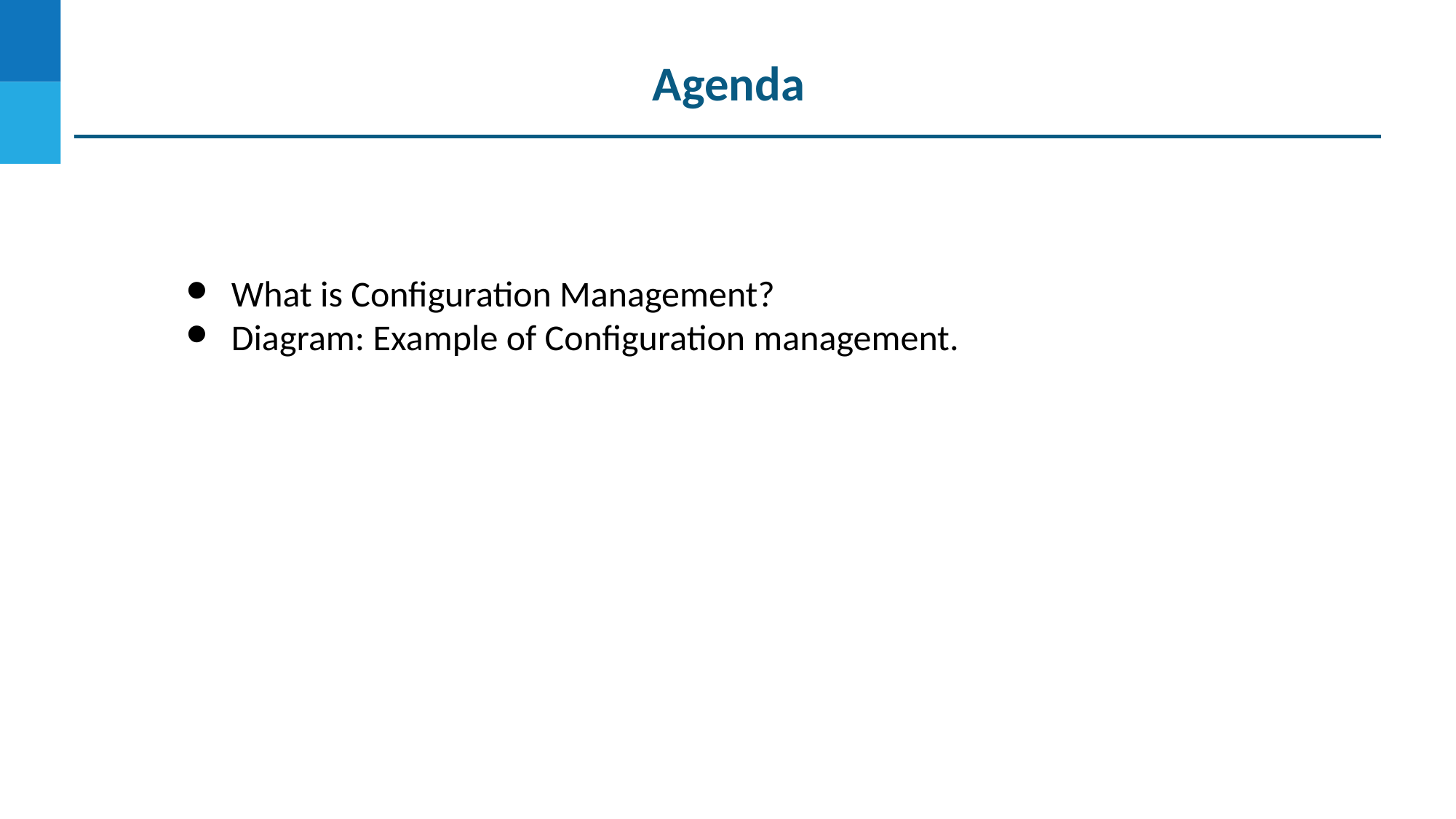

Agenda
What is Configuration Management?
Diagram: Example of Configuration management.